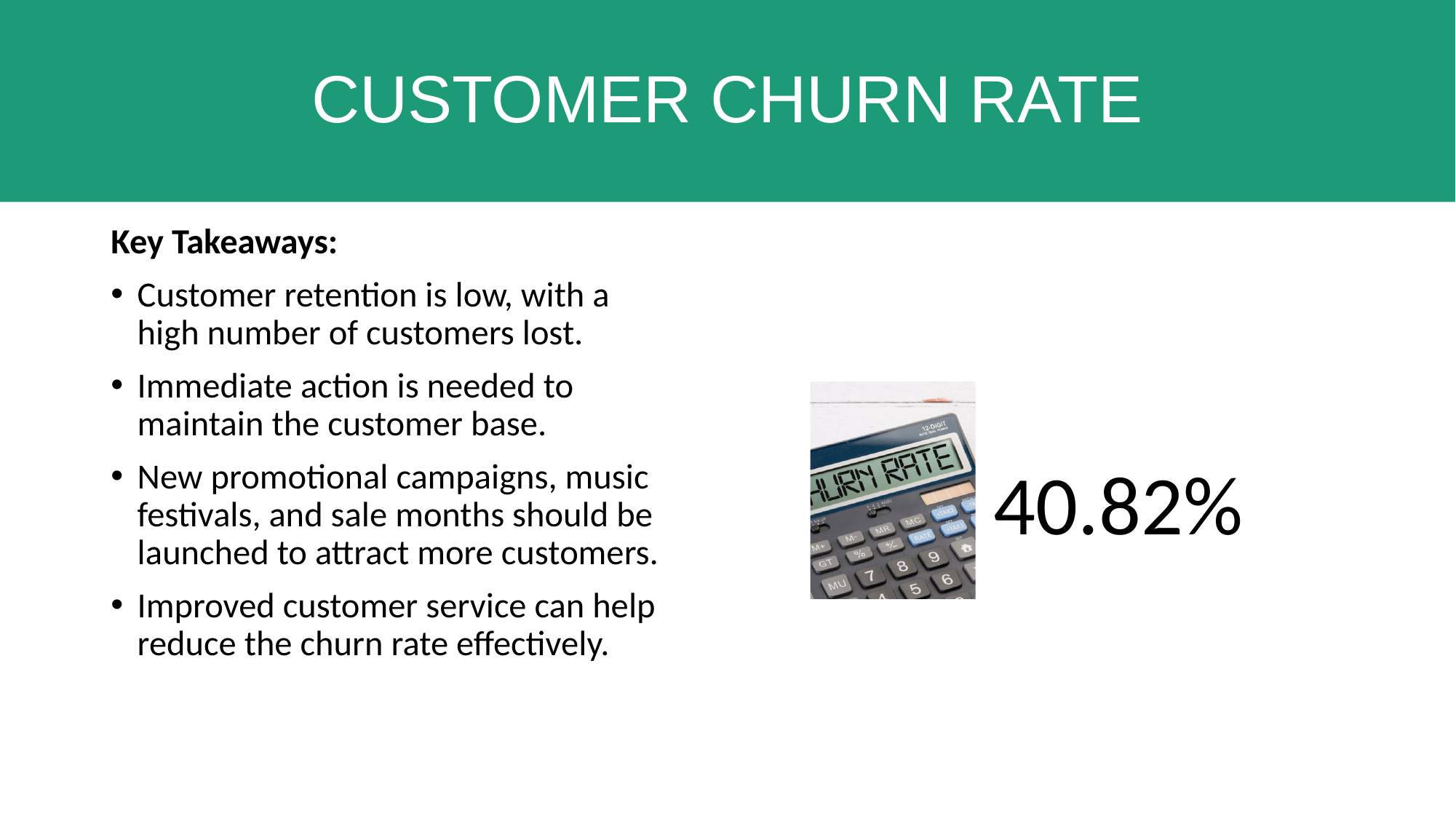

# CUSTOMER CHURN RATE
Key Takeaways:
Customer retention is low, with a high number of customers lost.
Immediate action is needed to maintain the customer base.
New promotional campaigns, music festivals, and sale months should be launched to attract more customers.
Improved customer service can help reduce the churn rate effectively.

  40.82%